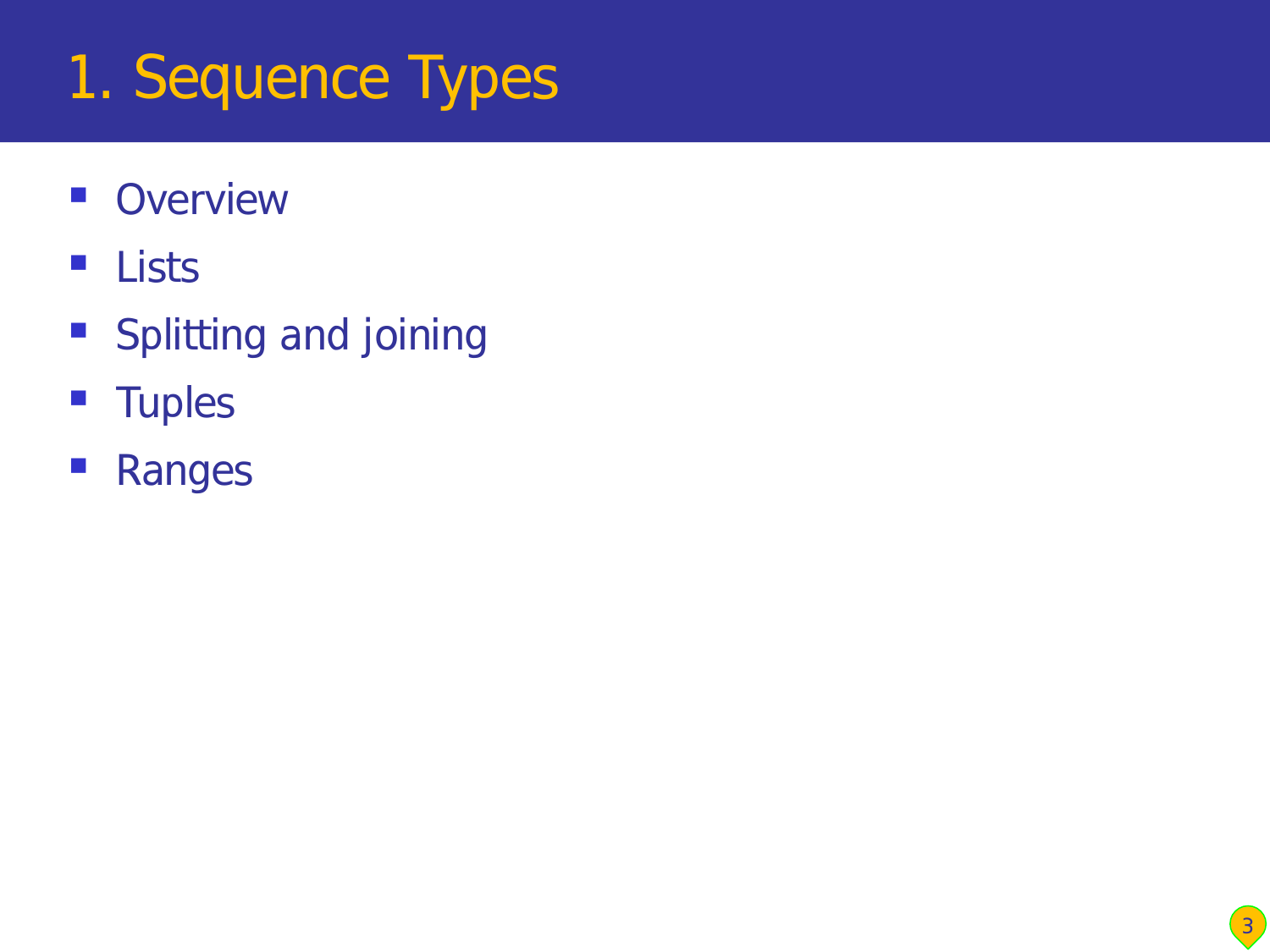

# 1. Sequence Types
Overview
Lists
Splitting and joining
Tuples
Ranges
3